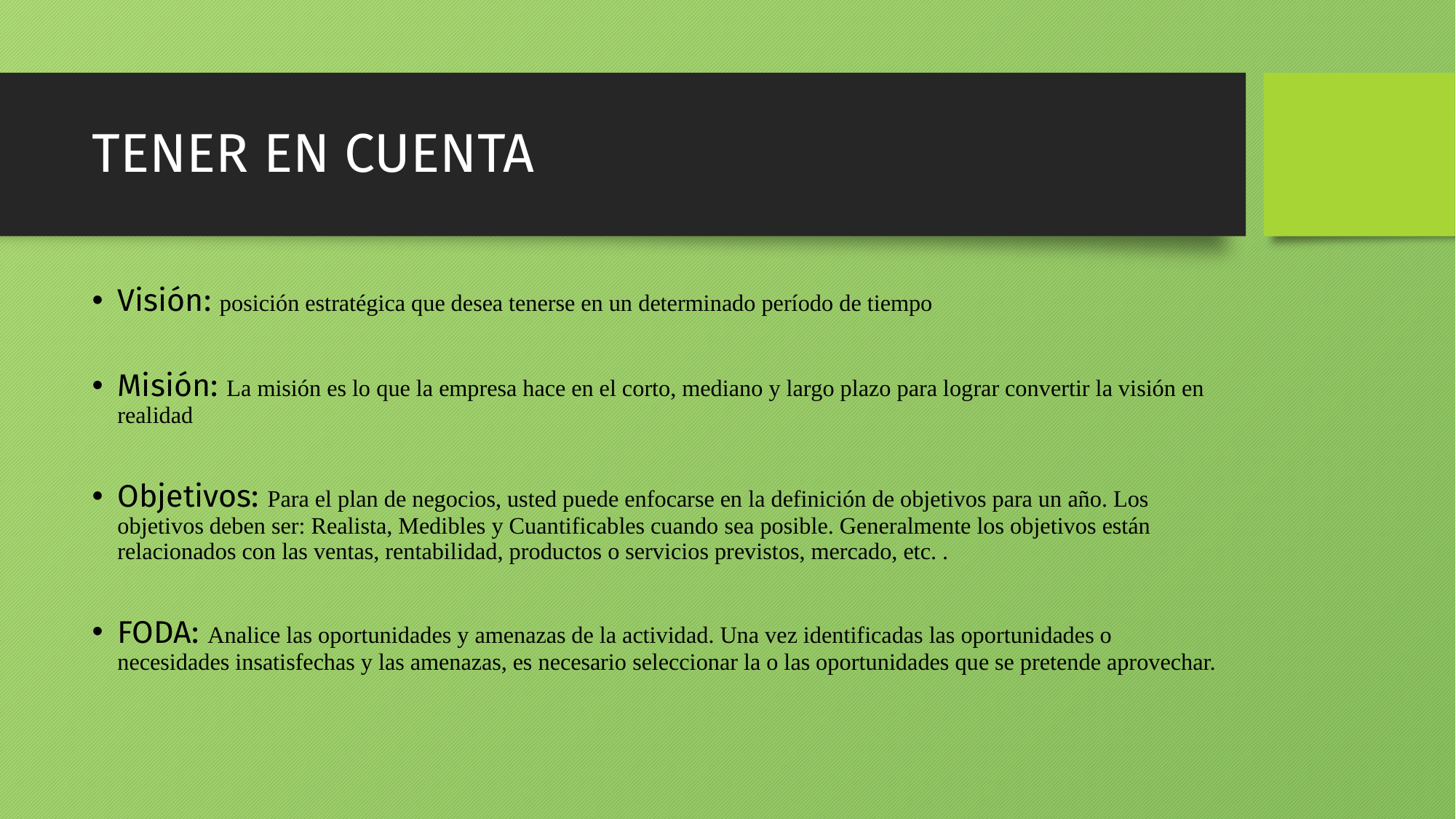

# TENER EN CUENTA
Visión: posición estratégica que desea tenerse en un determinado período de tiempo

Misión: La misión es lo que la empresa hace en el corto, mediano y largo plazo para lograr convertir la visión en realidad

Objetivos: Para el plan de negocios, usted puede enfocarse en la definición de objetivos para un año. Los objetivos deben ser: Realista, Medibles y Cuantificables cuando sea posible. Generalmente los objetivos están relacionados con las ventas, rentabilidad, productos o servicios previstos, mercado, etc. .

FODA: Analice las oportunidades y amenazas de la actividad. Una vez identificadas las oportunidades o necesidades insatisfechas y las amenazas, es necesario seleccionar la o las oportunidades que se pretende aprovechar.